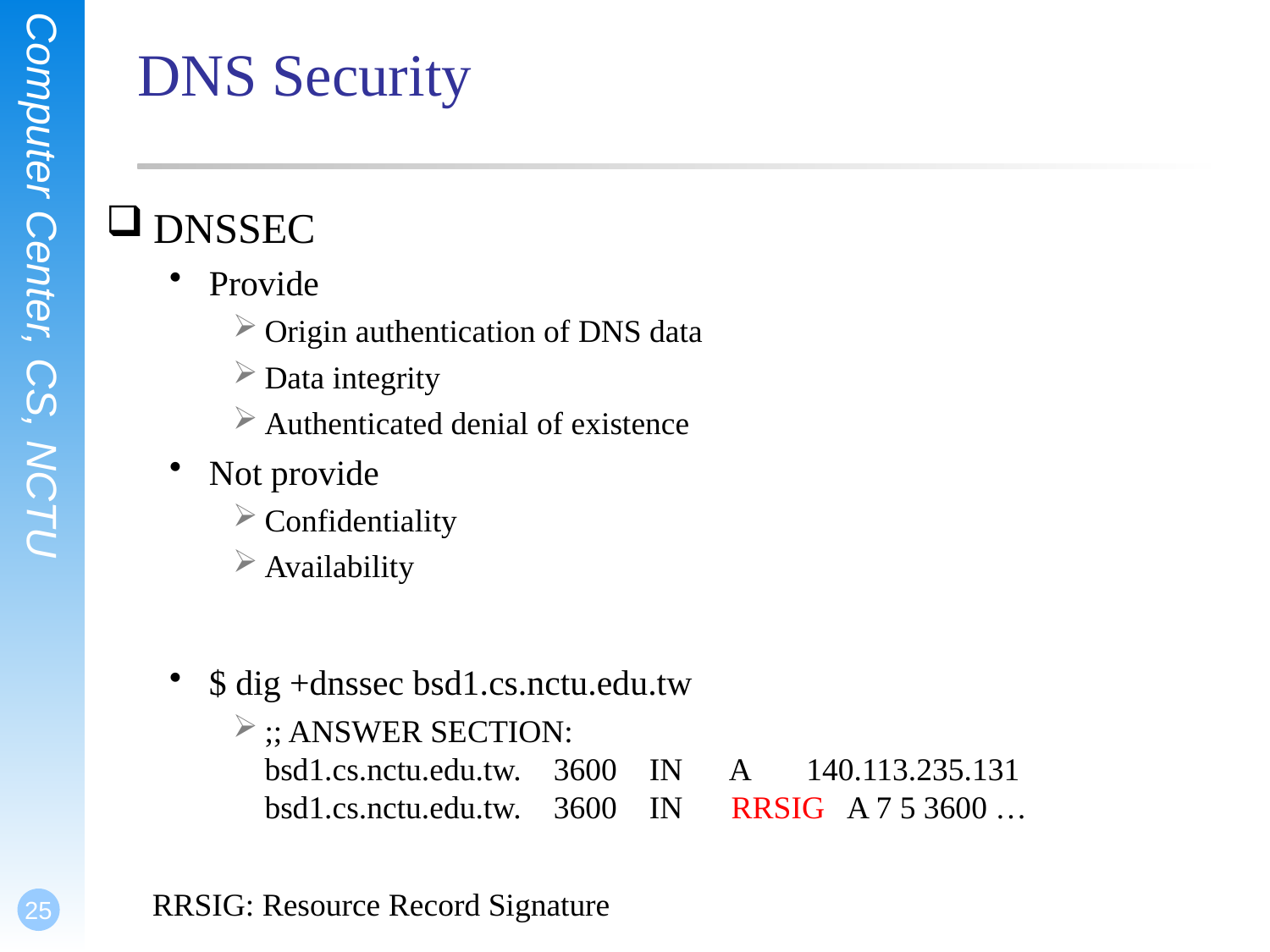

# DNS Security
DNSSEC
Provide
Origin authentication of DNS data
Data integrity
Authenticated denial of existence
Not provide
Confidentiality
Availability

$ dig +dnssec bsd1.cs.nctu.edu.tw
;; ANSWER SECTION:
bsd1.cs.nctu.edu.tw.    3600    IN      A       140.113.235.131
bsd1.cs.nctu.edu.tw.    3600    IN      RRSIG   A 7 5 3600 …

RRSIG: Resource Record Signature